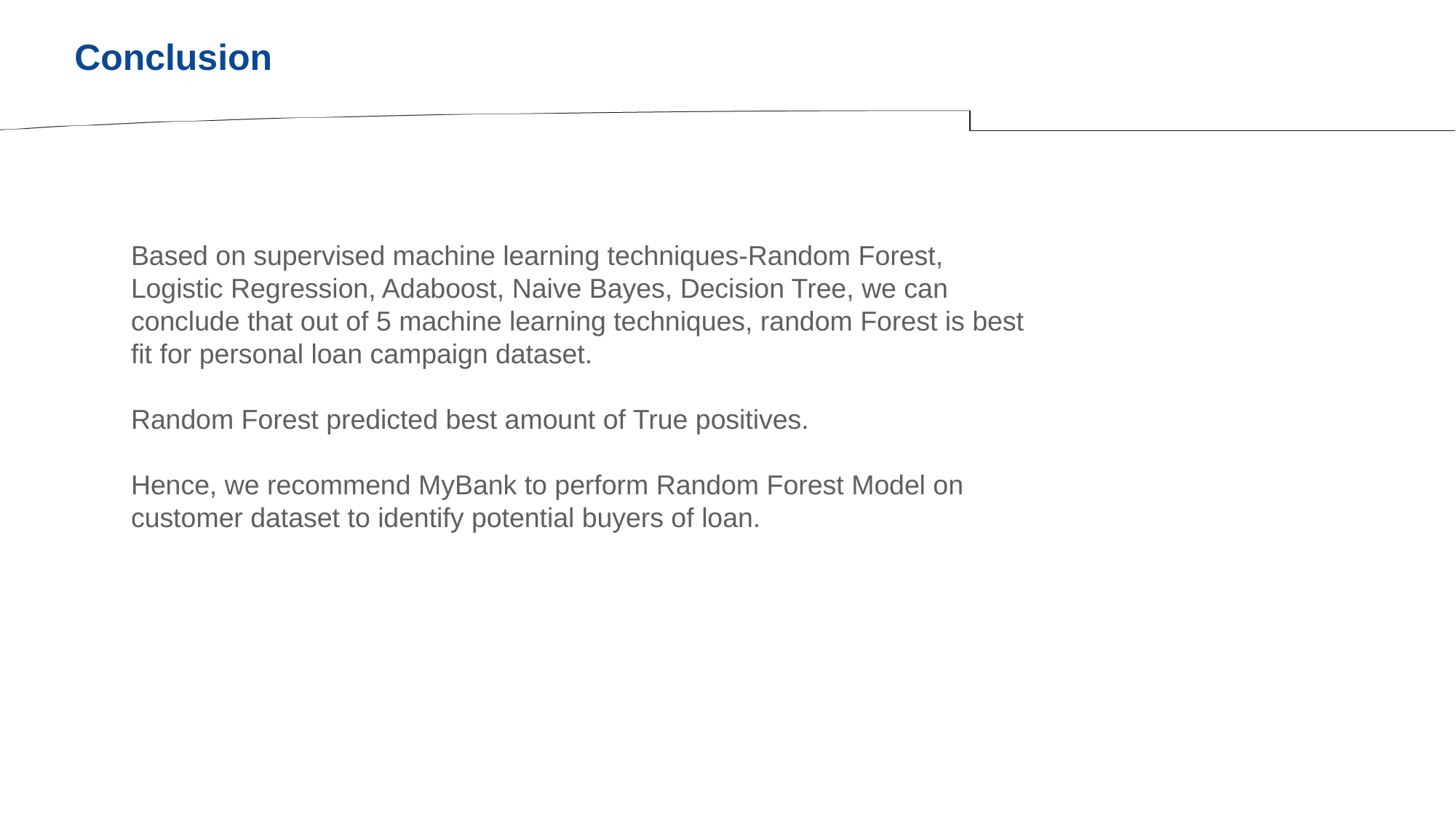

# Conclusion
Based on supervised machine learning techniques-Random Forest, Logistic Regression, Adaboost, Naive Bayes, Decision Tree, we can conclude that out of 5 machine learning techniques, random Forest is best fit for personal loan campaign dataset.

Random Forest predicted best amount of True positives.

Hence, we recommend MyBank to perform Random Forest Model on customer dataset to identify potential buyers of loan.